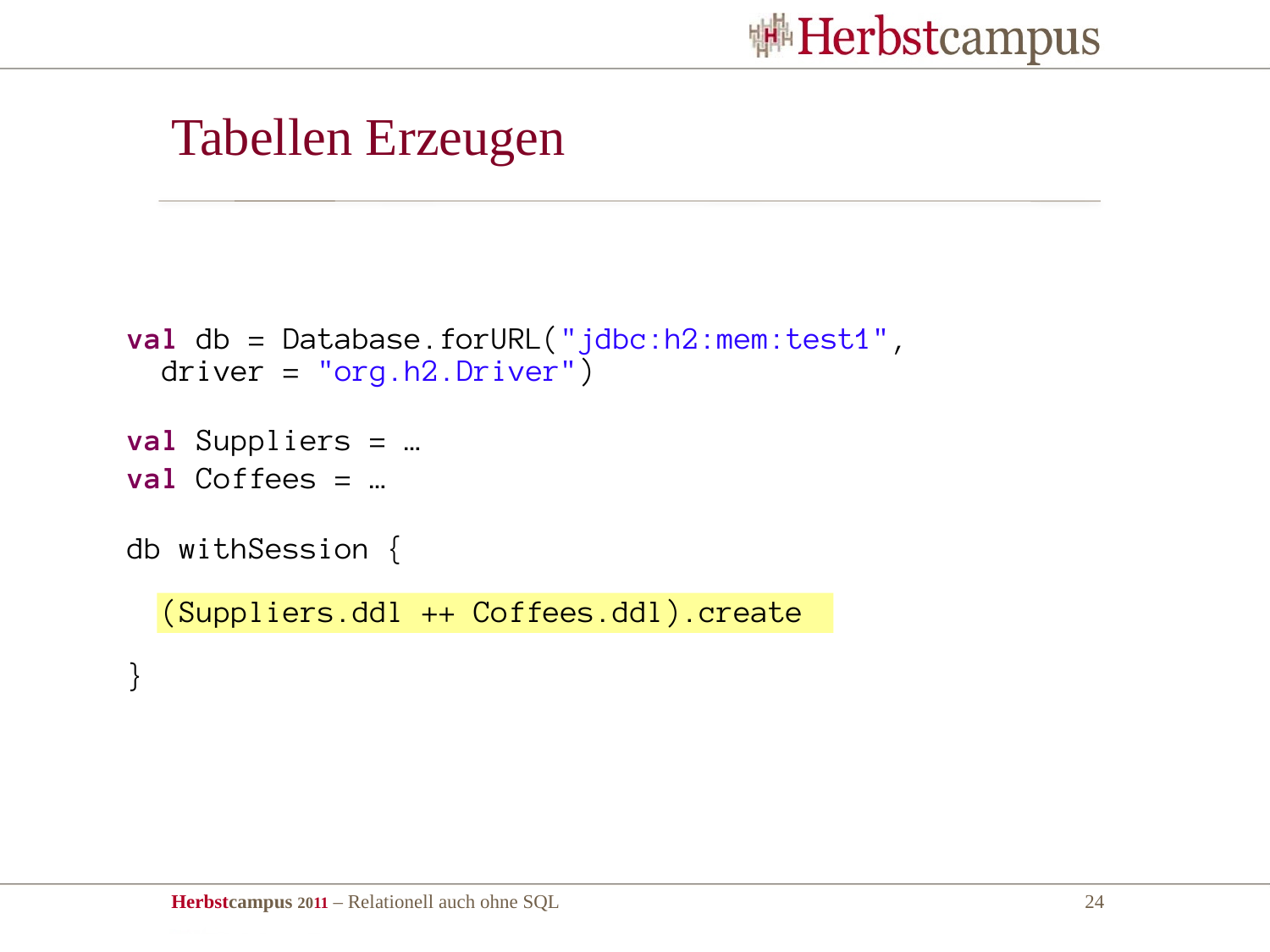

Tabellen Erzeugen

val db = Database.forURL("jdbc:h2:mem:test1",
  driver = "org.h2.Driver")

val Suppliers = …
val Coffees = …

db withSession {

  (Suppliers.ddl ++ Coffees.ddl).create

}